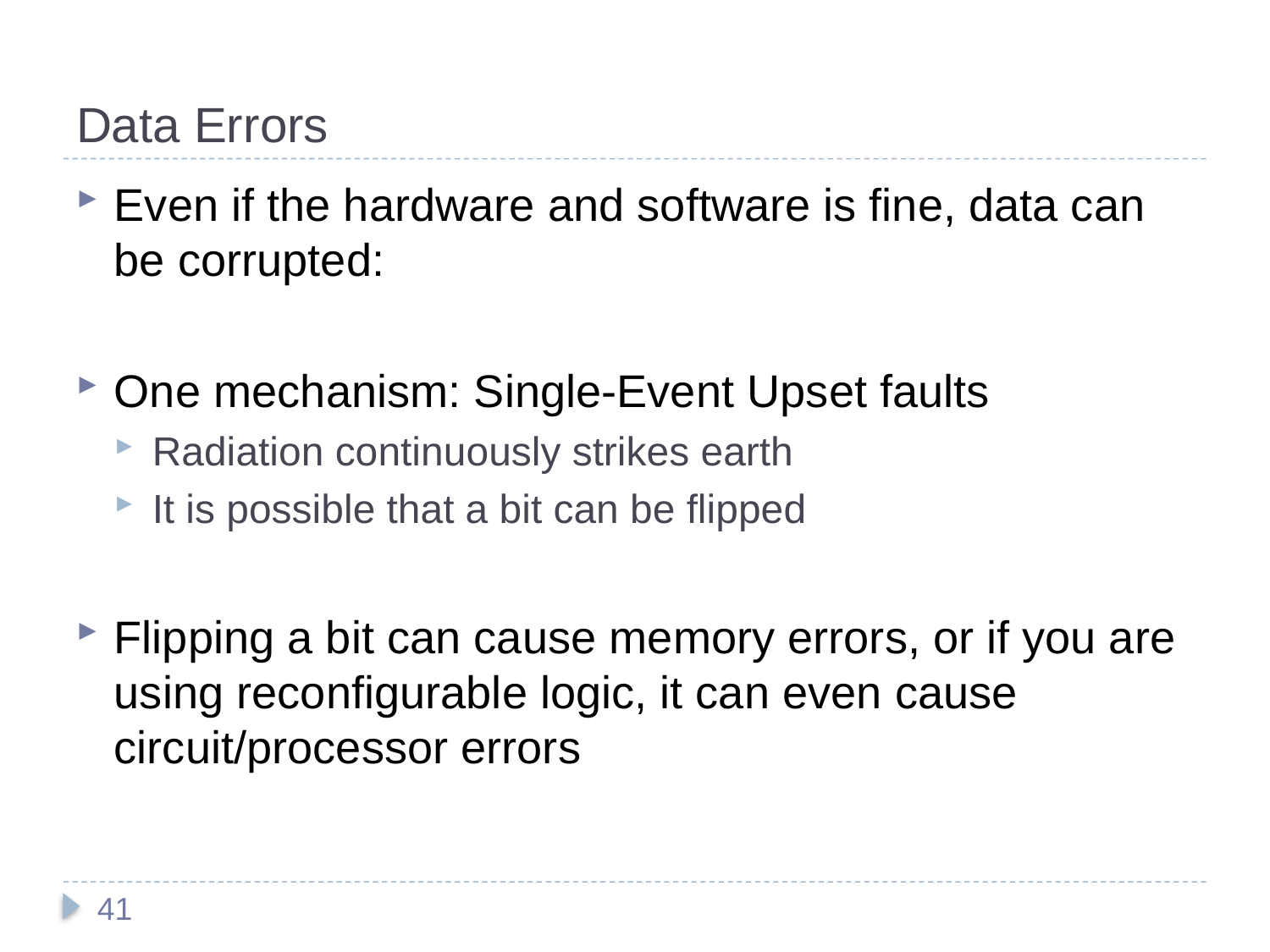

# Data Errors
Even if the hardware and software is fine, data can be corrupted:

One mechanism: Single-Event Upset faults
Radiation continuously strikes earth
It is possible that a bit can be flipped

Flipping a bit can cause memory errors, or if you are using reconfigurable logic, it can even cause circuit/processor errors
41